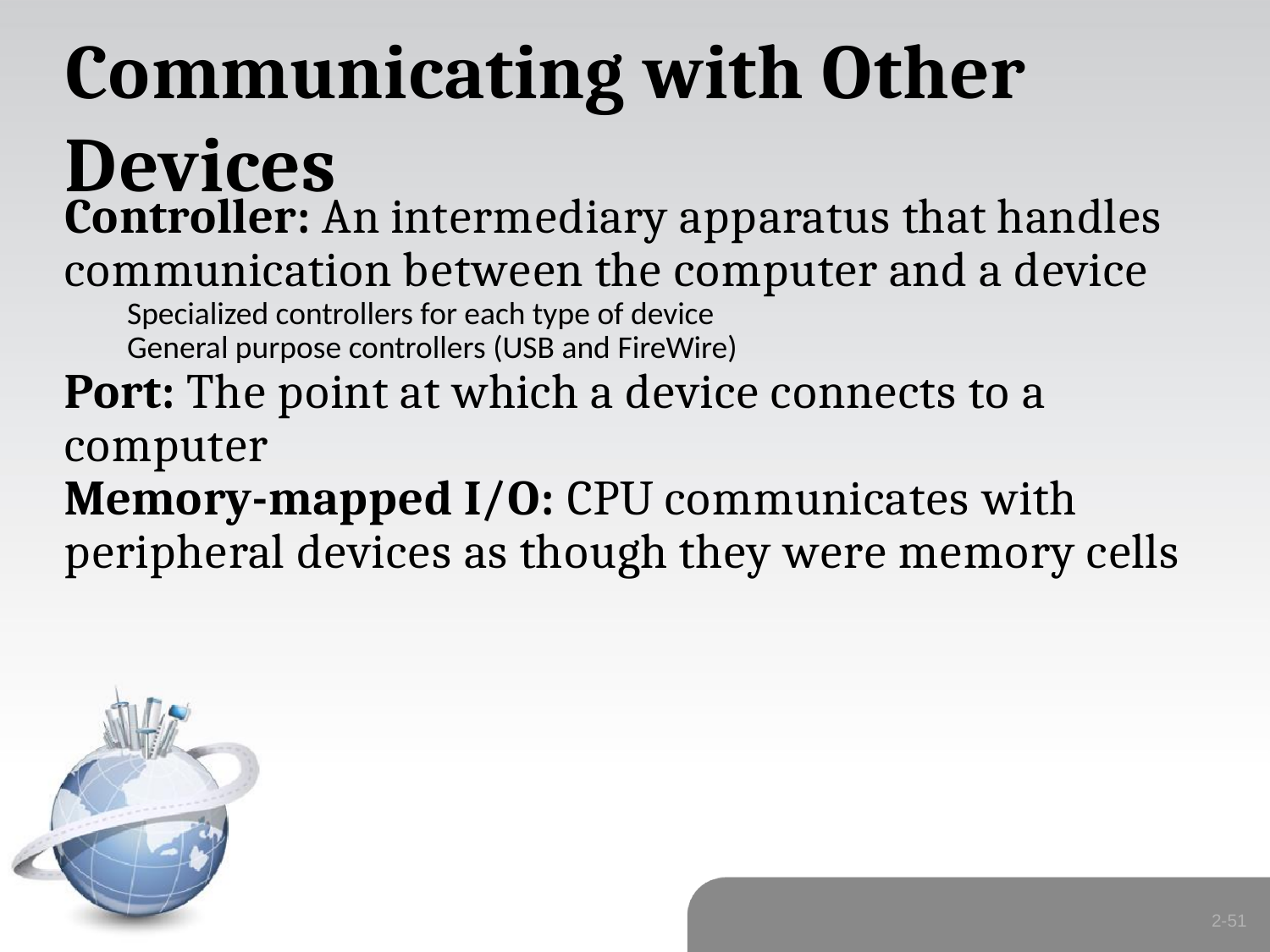

# Communicating with Other Devices
Controller: An intermediary apparatus that handles communication between the computer and a device
Specialized controllers for each type of device
General purpose controllers (USB and FireWire)
Port: The point at which a device connects to a computer
Memory-mapped I/O: CPU communicates with peripheral devices as though they were memory cells

2-51